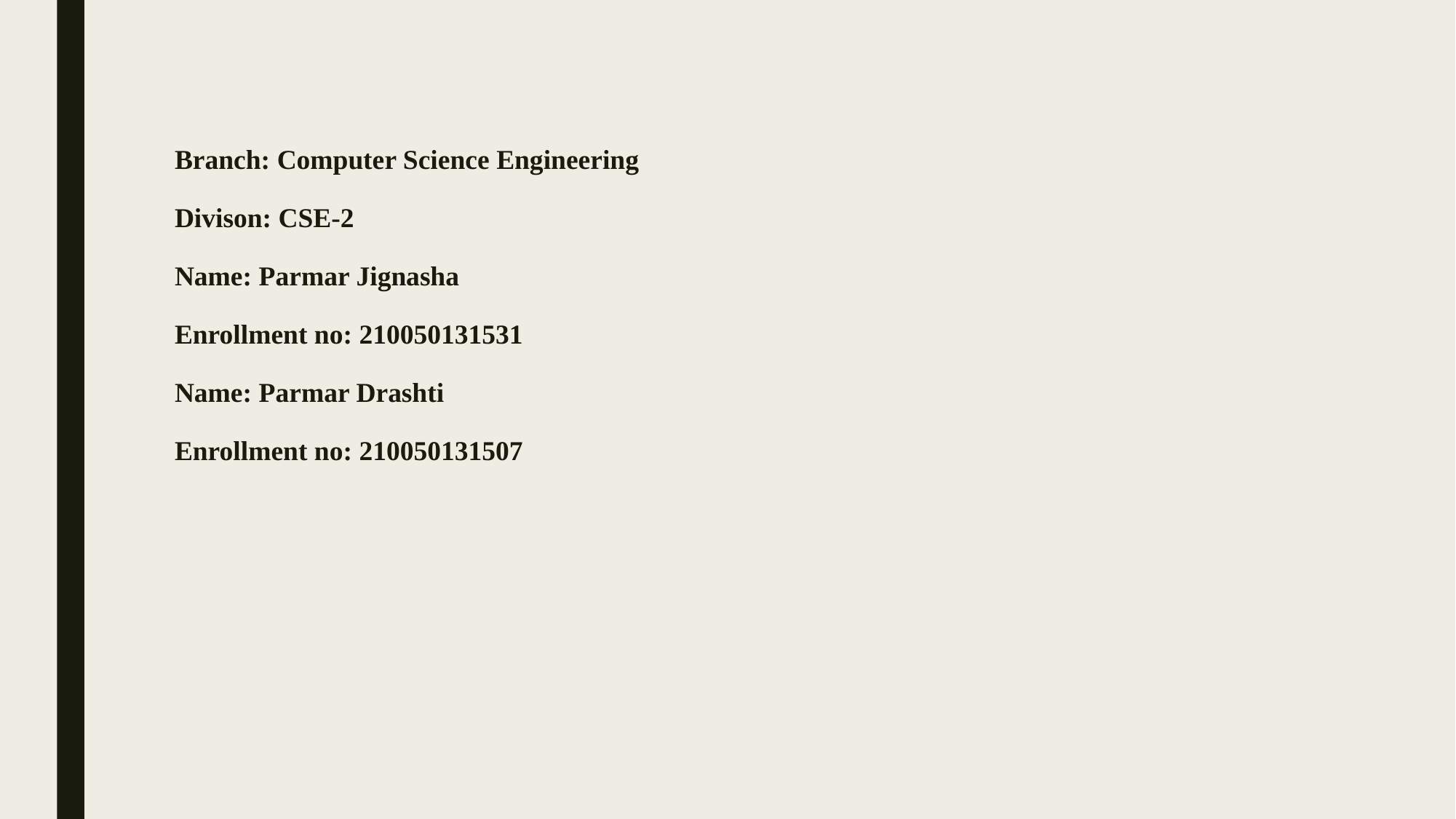

# Branch: Computer Science Engineering Divison: CSE-2 Name: Parmar Jignasha Enrollment no: 210050131531 Name: Parmar Drashti Enrollment no: 210050131507